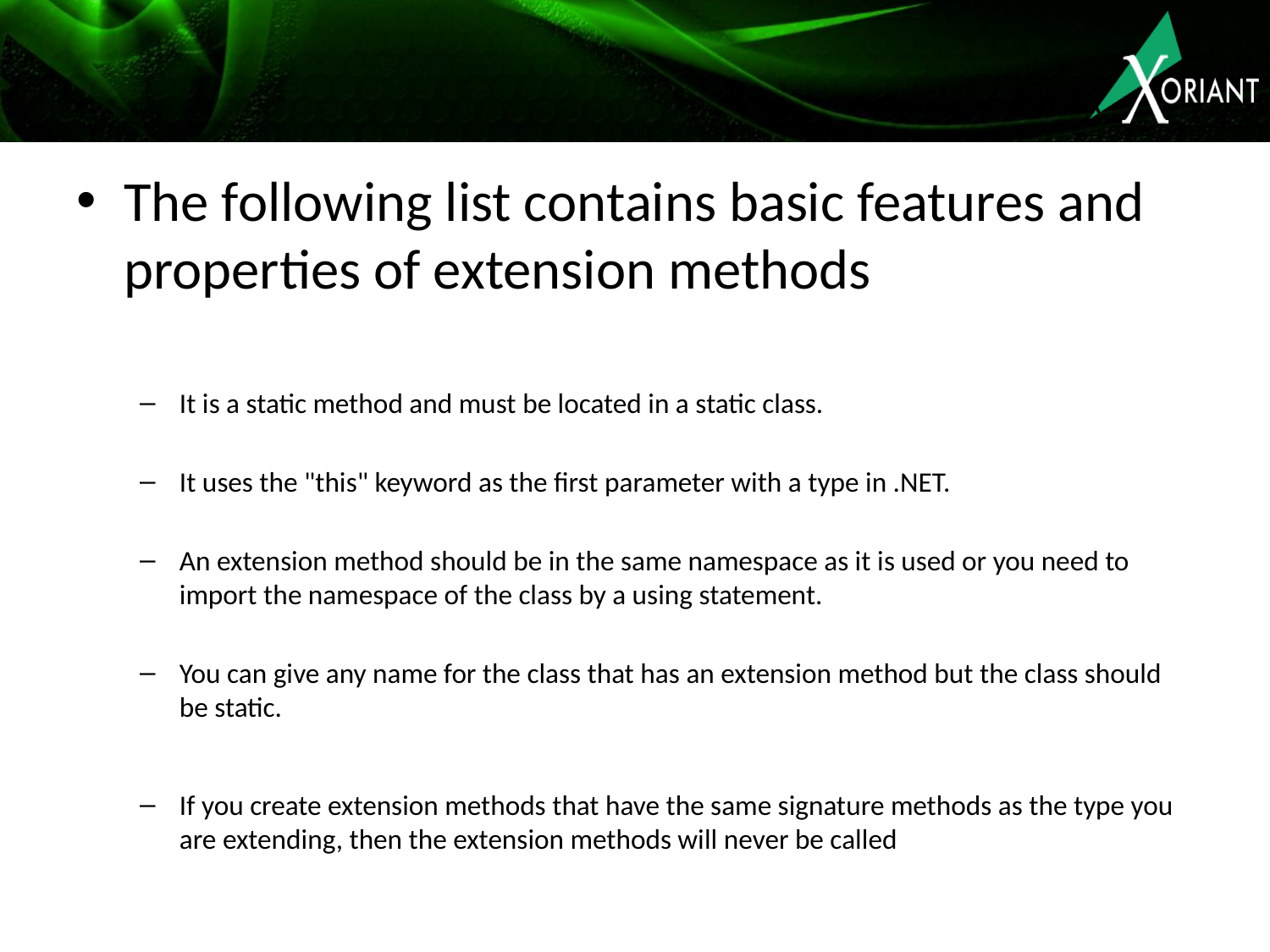

The following list contains basic features and properties of extension methods

It is a static method and must be located in a static class.

It uses the "this" keyword as the first parameter with a type in .NET.

An extension method should be in the same namespace as it is used or you need to import the namespace of the class by a using statement.

You can give any name for the class that has an extension method but the class should be static.

If you create extension methods that have the same signature methods as the type you are extending, then the extension methods will never be called